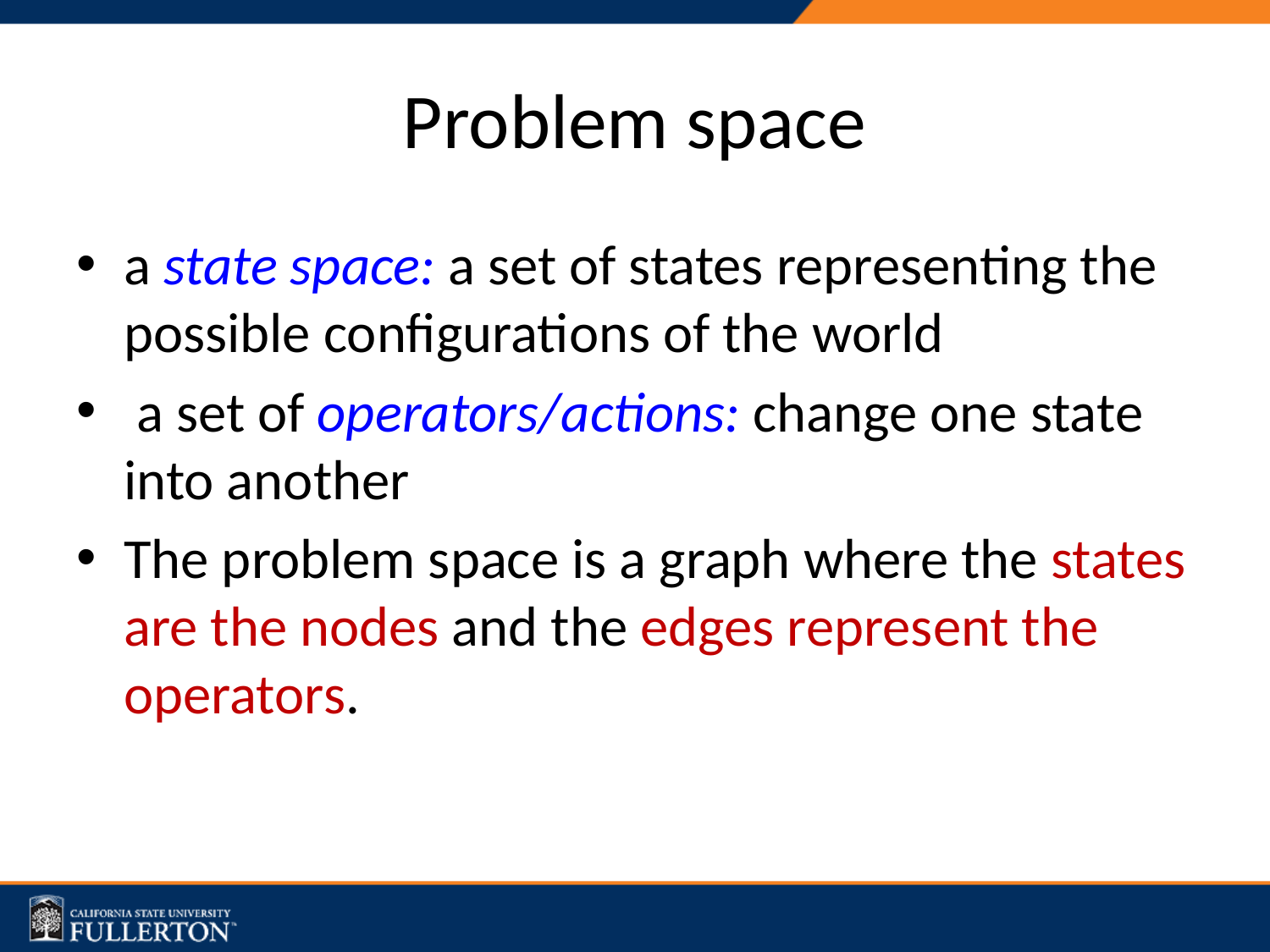

# Problem space
a state space: a set of states representing the possible configurations of the world
 a set of operators/actions: change one state into another
The problem space is a graph where the states are the nodes and the edges represent the operators.